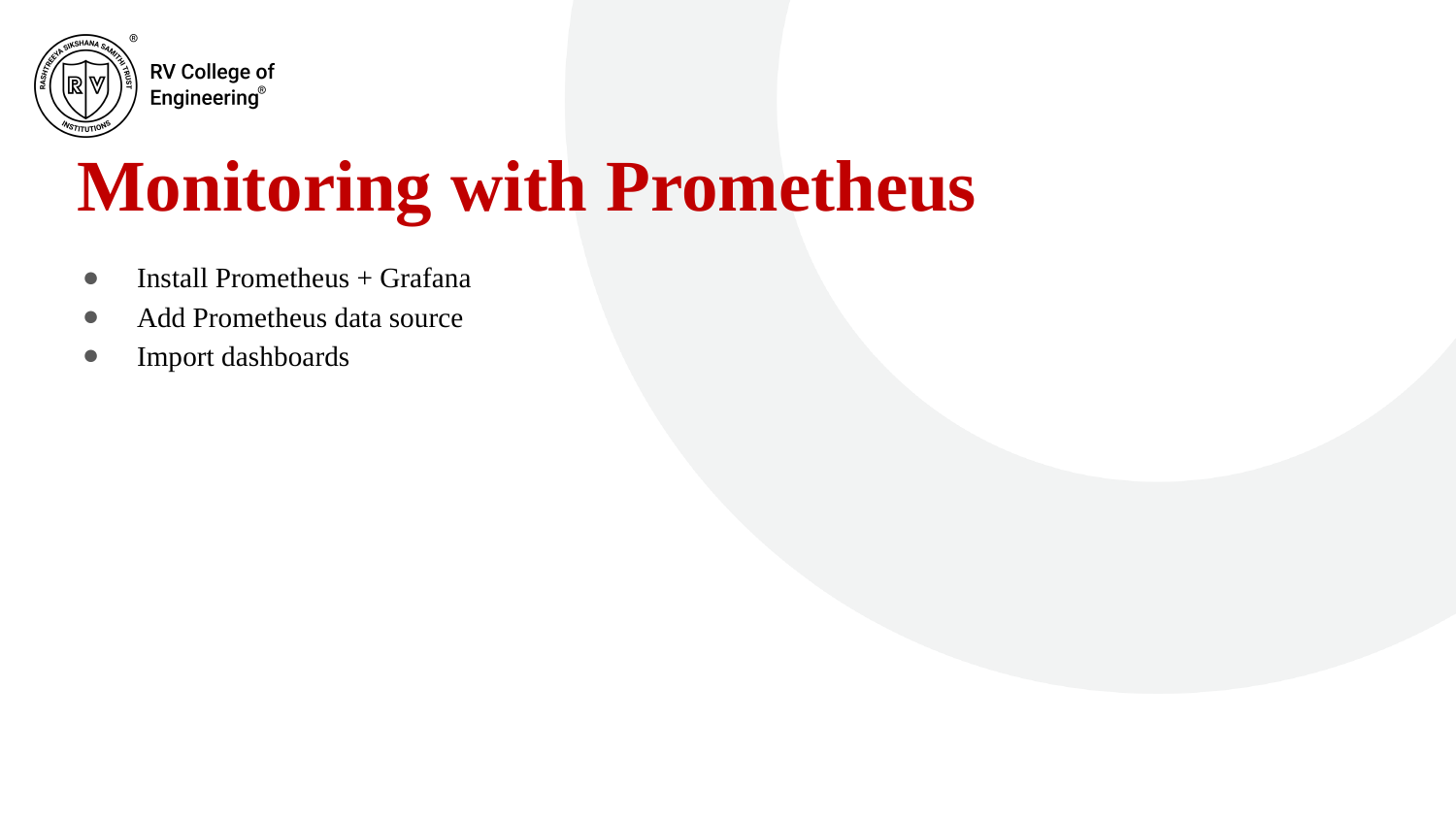

# Monitoring with Prometheus
Install Prometheus + Grafana
Add Prometheus data source
Import dashboards